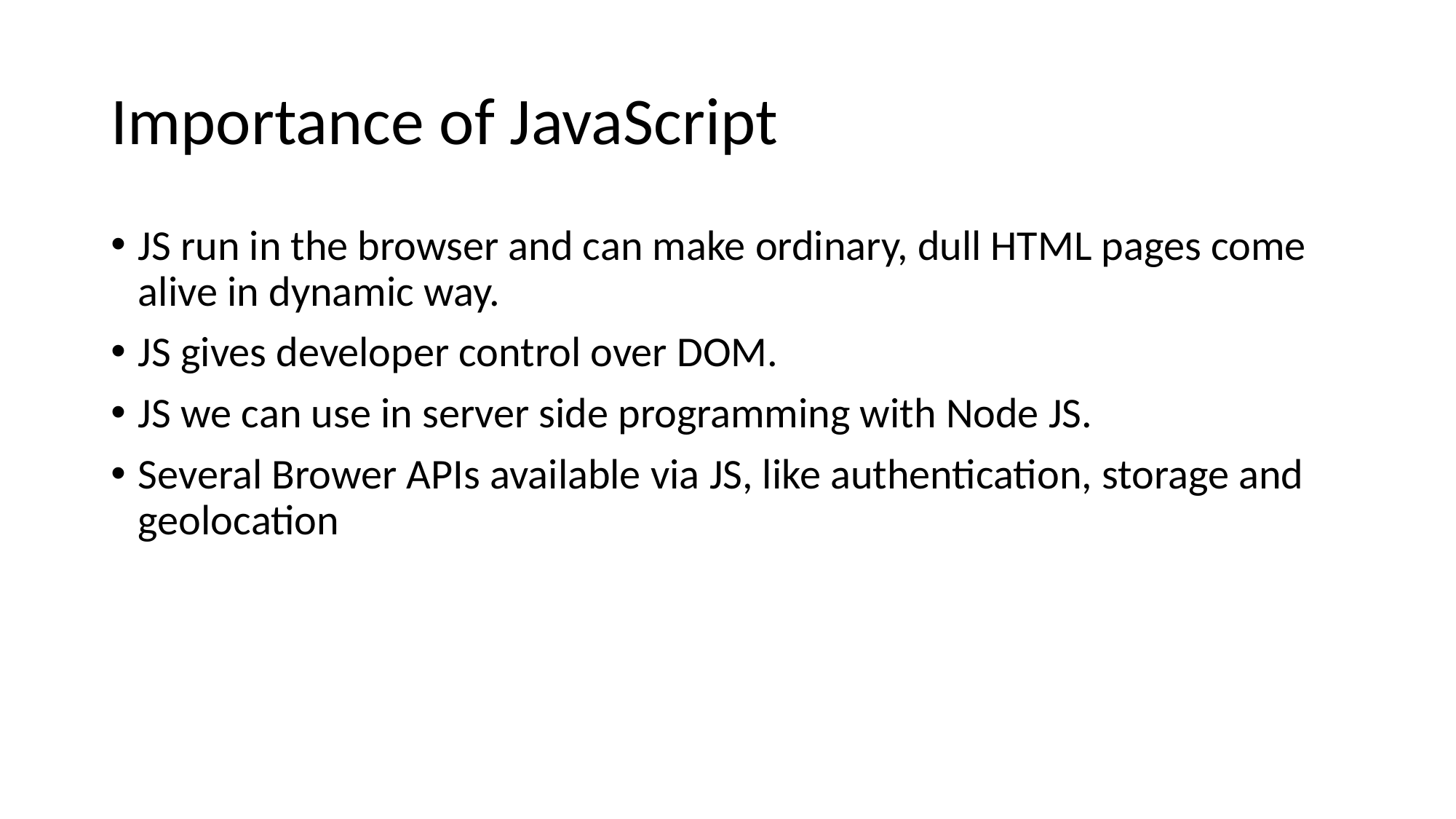

# Importance of JavaScript
JS run in the browser and can make ordinary, dull HTML pages come alive in dynamic way.
JS gives developer control over DOM.
JS we can use in server side programming with Node JS.
Several Brower APIs available via JS, like authentication, storage and geolocation